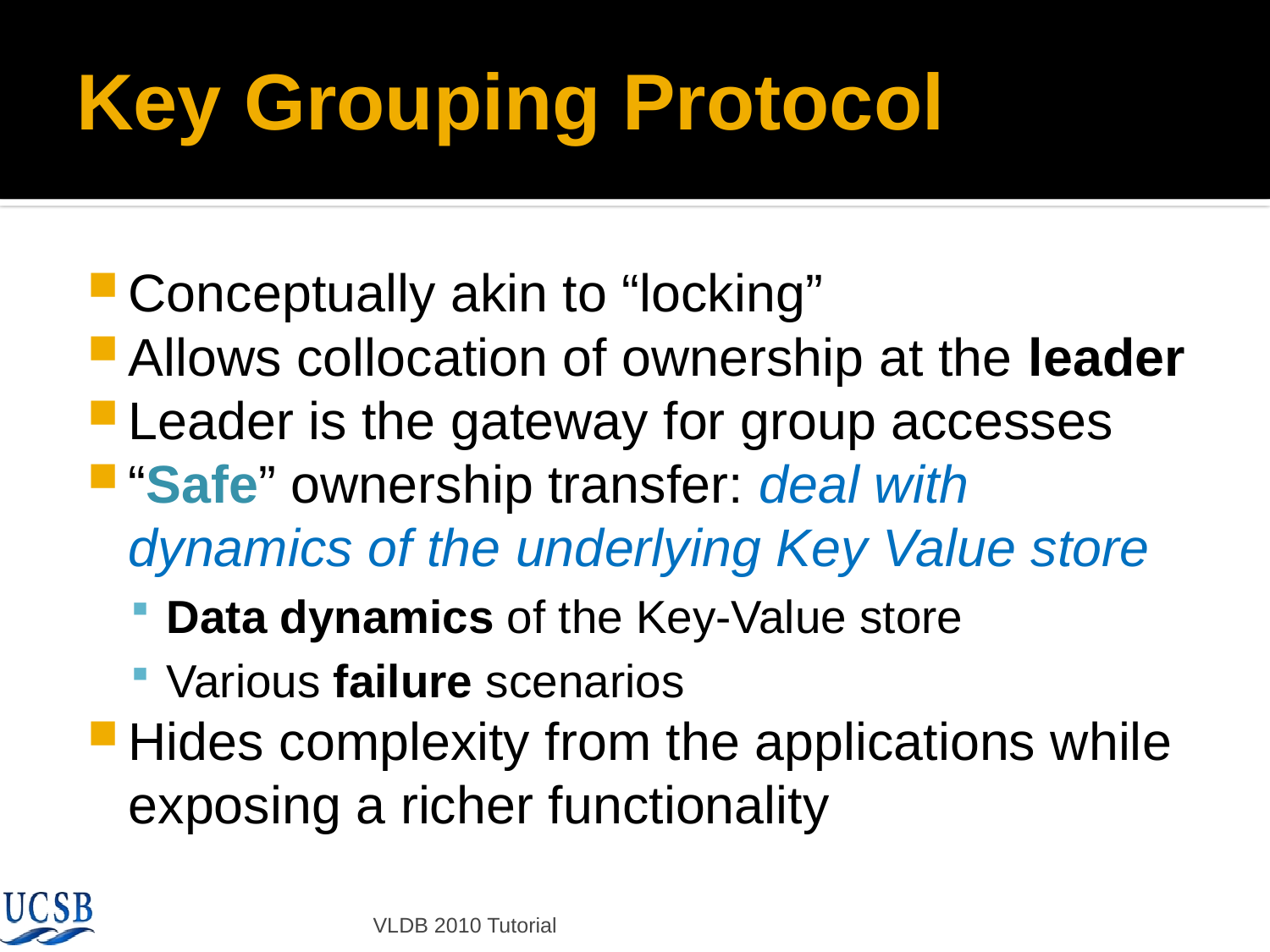

# Key Grouping Protocol
Conceptually akin to “locking”
Allows collocation of ownership at the leader
Leader is the gateway for group accesses
“Safe” ownership transfer: deal with dynamics of the underlying Key Value store
Data dynamics of the Key-Value store
Various failure scenarios
Hides complexity from the applications while exposing a richer functionality
VLDB 2010 Tutorial